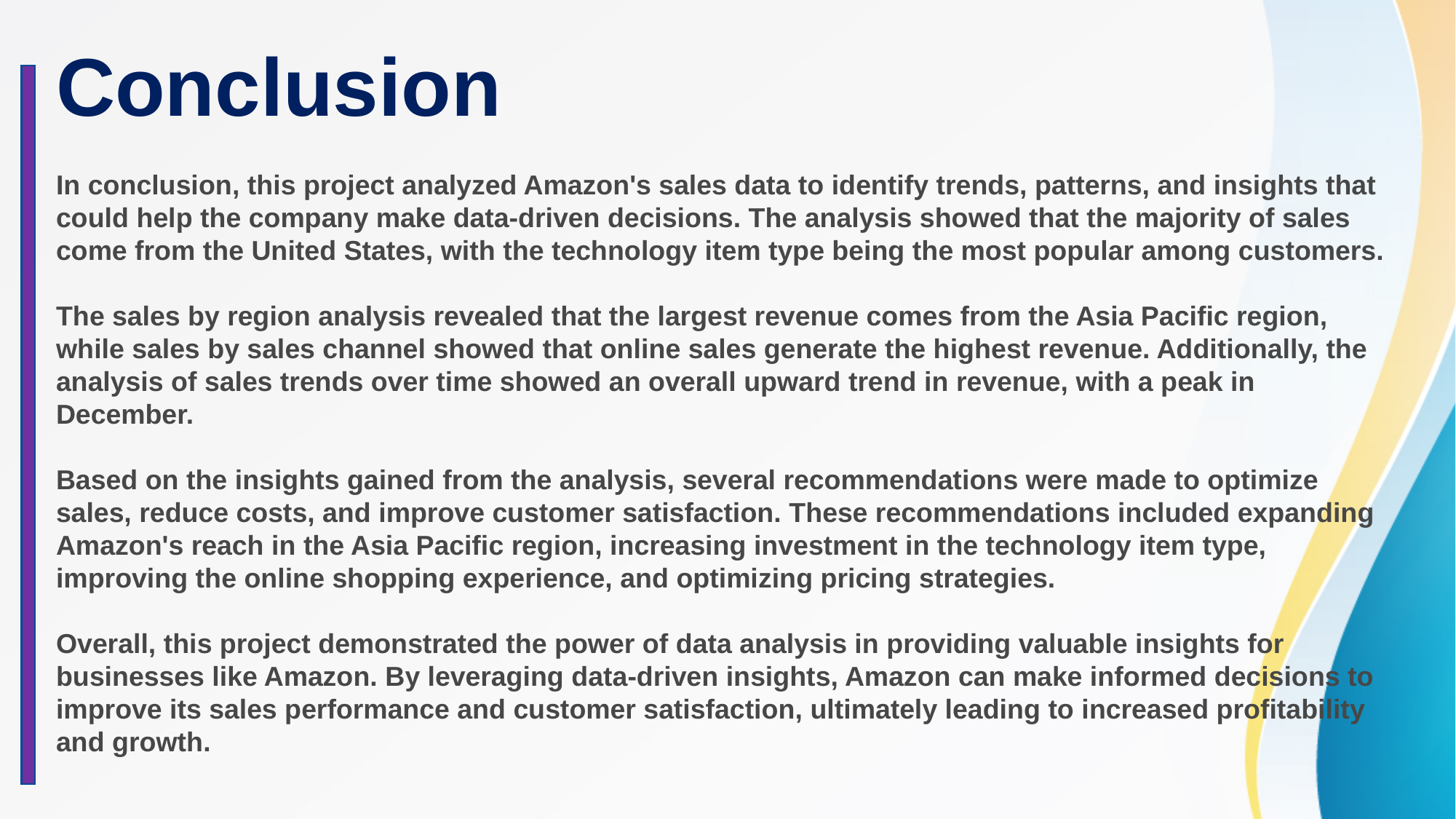

Conclusion
In conclusion, this project analyzed Amazon's sales data to identify trends, patterns, and insights that could help the company make data-driven decisions. The analysis showed that the majority of sales come from the United States, with the technology item type being the most popular among customers.

The sales by region analysis revealed that the largest revenue comes from the Asia Pacific region, while sales by sales channel showed that online sales generate the highest revenue. Additionally, the analysis of sales trends over time showed an overall upward trend in revenue, with a peak in December.

Based on the insights gained from the analysis, several recommendations were made to optimize sales, reduce costs, and improve customer satisfaction. These recommendations included expanding Amazon's reach in the Asia Pacific region, increasing investment in the technology item type, improving the online shopping experience, and optimizing pricing strategies.

Overall, this project demonstrated the power of data analysis in providing valuable insights for businesses like Amazon. By leveraging data-driven insights, Amazon can make informed decisions to improve its sales performance and customer satisfaction, ultimately leading to increased profitability and growth.